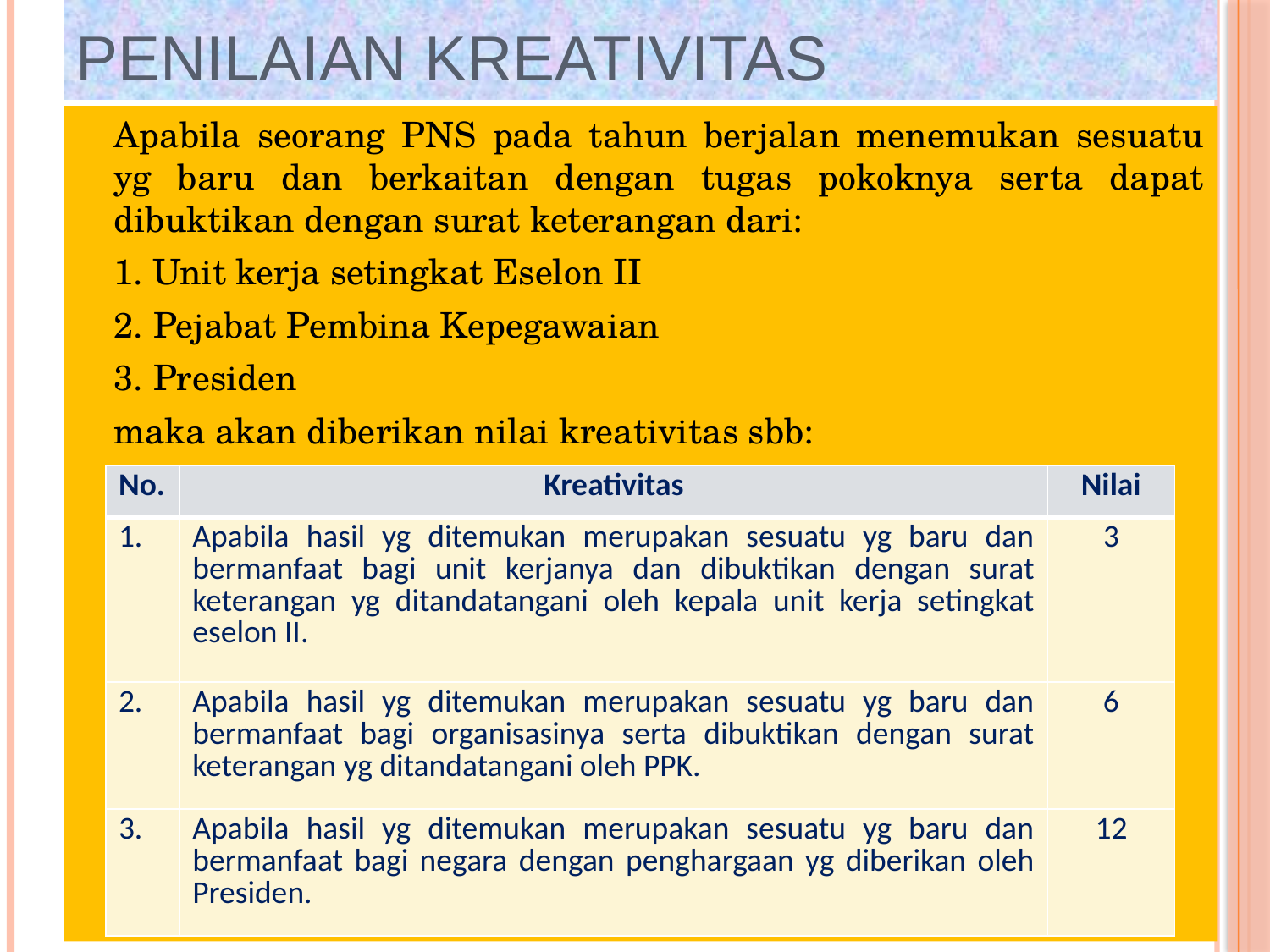

# PENILAIAN KREATIVITAS
	Apabila seorang PNS pada tahun berjalan menemukan sesuatu yg baru dan berkaitan dengan tugas pokoknya serta dapat dibuktikan dengan surat keterangan dari:
	1. Unit kerja setingkat Eselon II
	2. Pejabat Pembina Kepegawaian
	3. Presiden
	maka akan diberikan nilai kreativitas sbb:

| No. | Kreativitas | Nilai |
| --- | --- | --- |
| 1. | Apabila hasil yg ditemukan merupakan sesuatu yg baru dan bermanfaat bagi unit kerjanya dan dibuktikan dengan surat keterangan yg ditandatangani oleh kepala unit kerja setingkat eselon II. | 3 |
| 2. | Apabila hasil yg ditemukan merupakan sesuatu yg baru dan bermanfaat bagi organisasinya serta dibuktikan dengan surat keterangan yg ditandatangani oleh PPK. | 6 |
| 3. | Apabila hasil yg ditemukan merupakan sesuatu yg baru dan bermanfaat bagi negara dengan penghargaan yg diberikan oleh Presiden. | 12 |